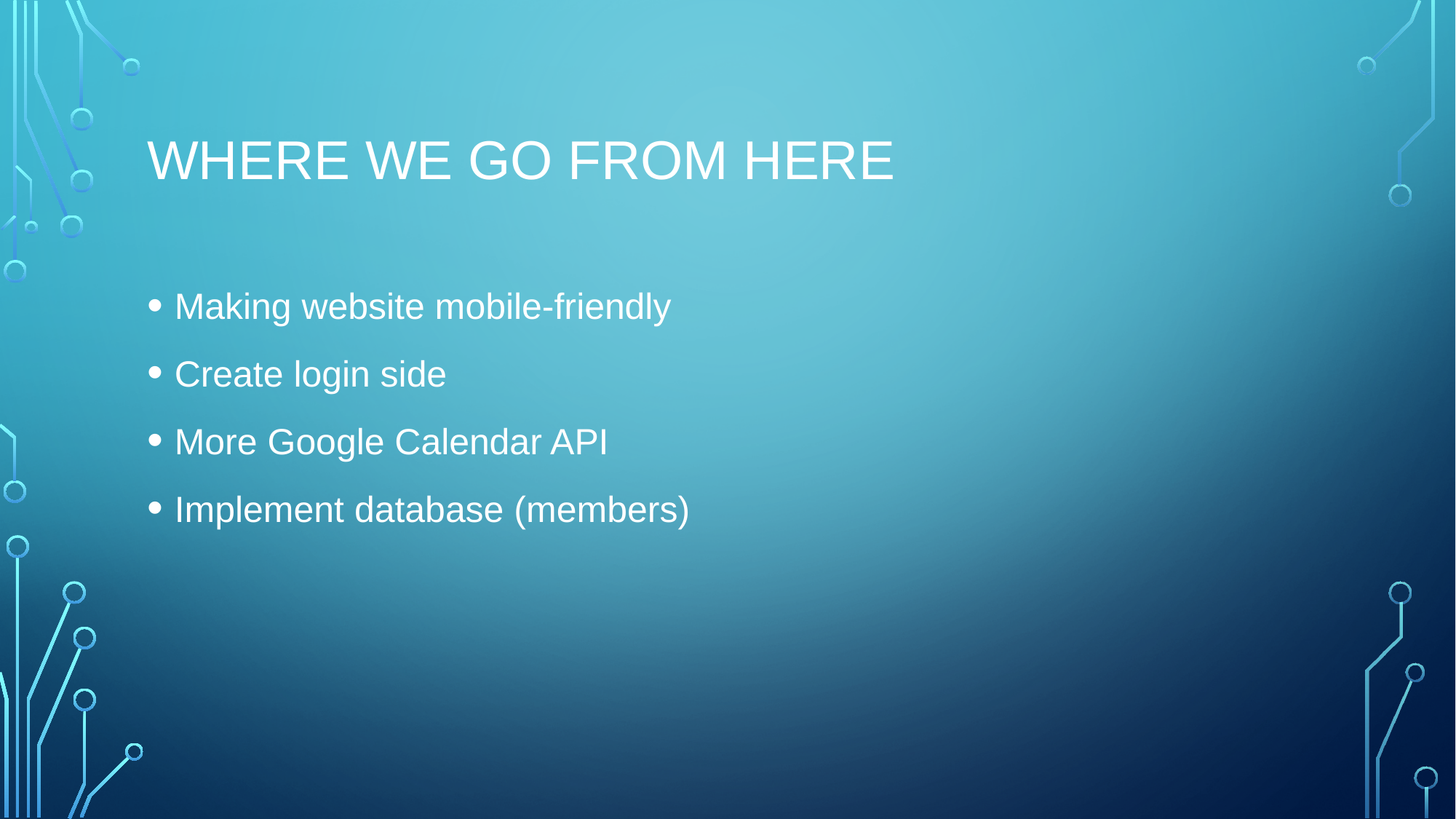

# WHERE we go from here
Making website mobile-friendly
Create login side
More Google Calendar API
Implement database (members)